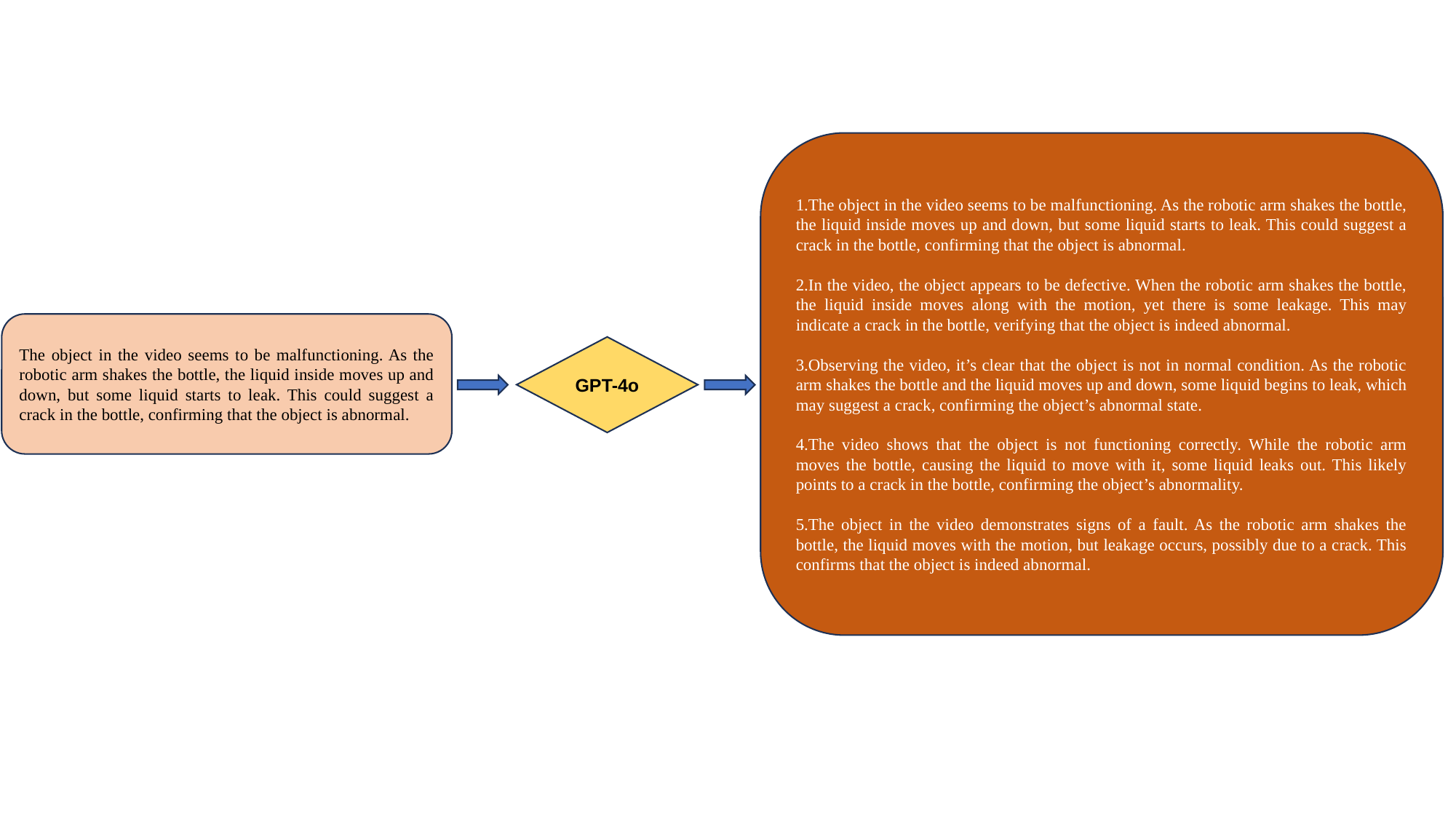

1.The object in the video seems to be malfunctioning. As the robotic arm shakes the bottle, the liquid inside moves up and down, but some liquid starts to leak. This could suggest a crack in the bottle, confirming that the object is abnormal.

2.In the video, the object appears to be defective. When the robotic arm shakes the bottle, the liquid inside moves along with the motion, yet there is some leakage. This may indicate a crack in the bottle, verifying that the object is indeed abnormal.

3.Observing the video, it’s clear that the object is not in normal condition. As the robotic arm shakes the bottle and the liquid moves up and down, some liquid begins to leak, which may suggest a crack, confirming the object’s abnormal state.

4.The video shows that the object is not functioning correctly. While the robotic arm moves the bottle, causing the liquid to move with it, some liquid leaks out. This likely points to a crack in the bottle, confirming the object’s abnormality.

5.The object in the video demonstrates signs of a fault. As the robotic arm shakes the bottle, the liquid moves with the motion, but leakage occurs, possibly due to a crack. This confirms that the object is indeed abnormal.
The object in the video seems to be malfunctioning. As the robotic arm shakes the bottle, the liquid inside moves up and down, but some liquid starts to leak. This could suggest a crack in the bottle, confirming that the object is abnormal.
GPT-4o